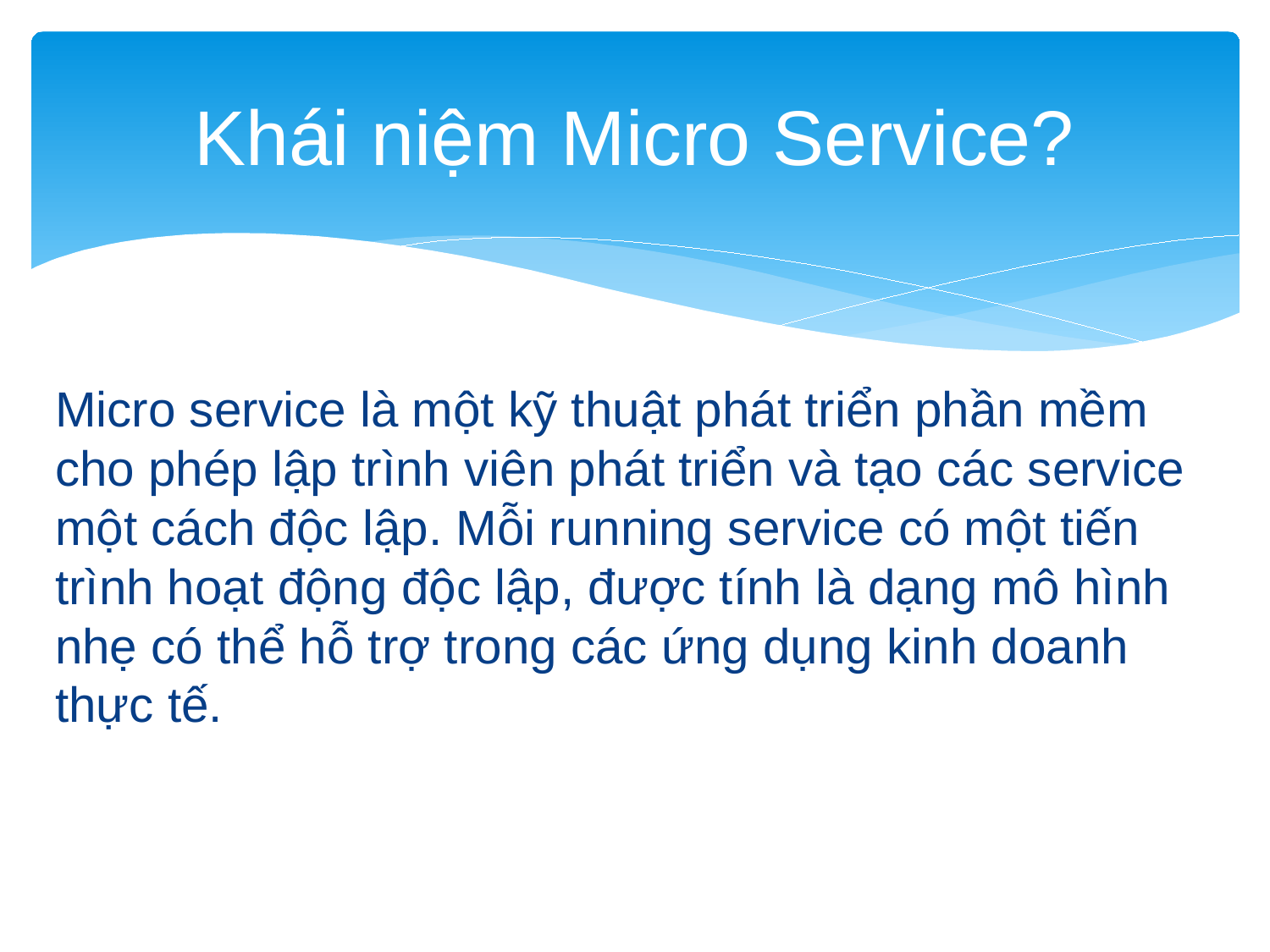

# Khái niệm Micro Service?
Micro service là một kỹ thuật phát triển phần mềm cho phép lập trình viên phát triển và tạo các service một cách độc lập. Mỗi running service có một tiến trình hoạt động độc lập, được tính là dạng mô hình nhẹ có thể hỗ trợ trong các ứng dụng kinh doanh thực tế.